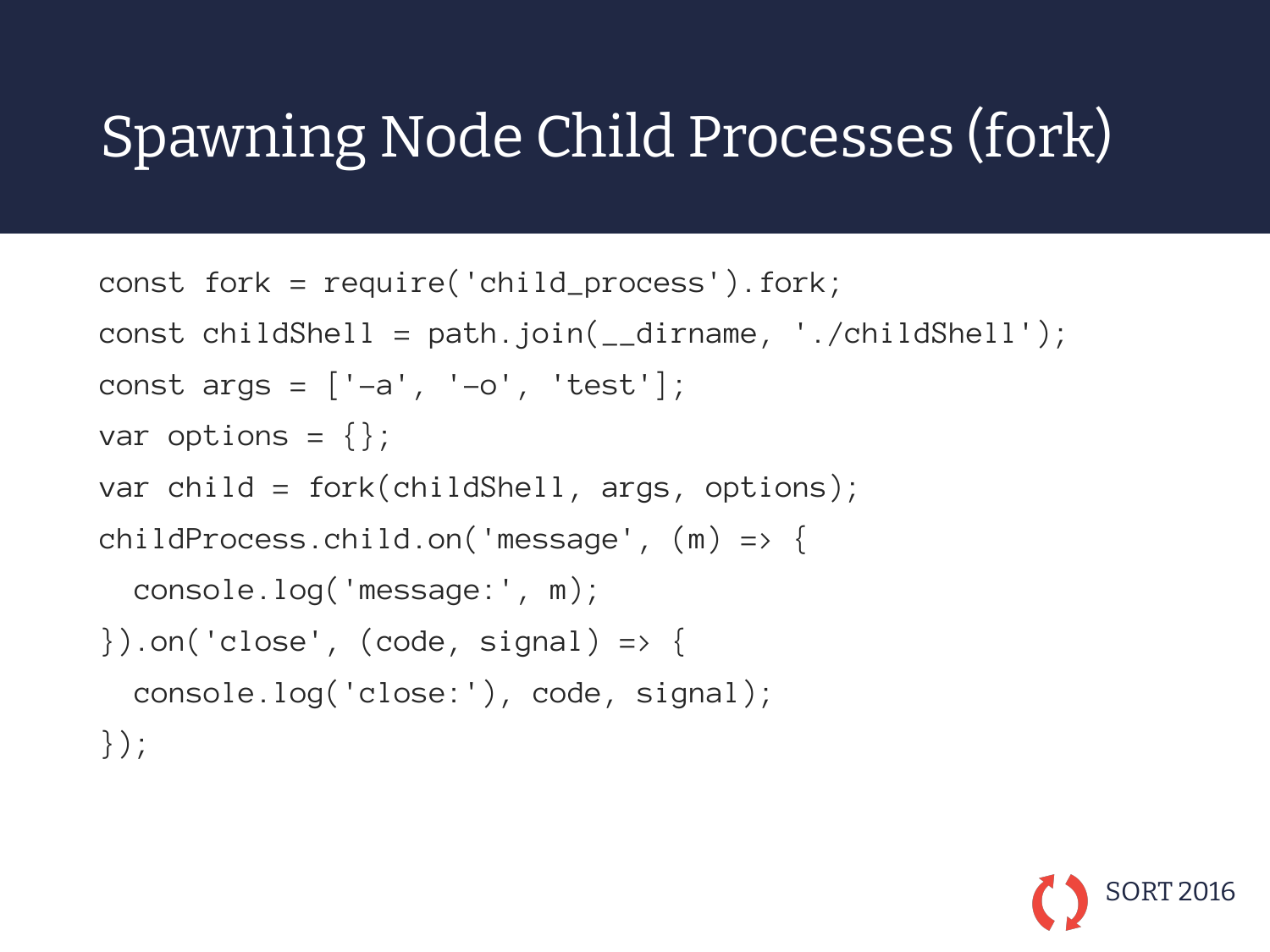

# Spawning Node Child Processes (fork)
const fork = require('child_process').fork;
const childShell = path.join(__dirname, './childShell');
const args = ['-a', '-o', 'test'];
var options = {};
var child = fork(childShell, args, options);
childProcess.child.on('message', (m) => {
  console.log('message:', m);
}).on('close', (code, signal) => {
  console.log('close:'), code, signal);
});